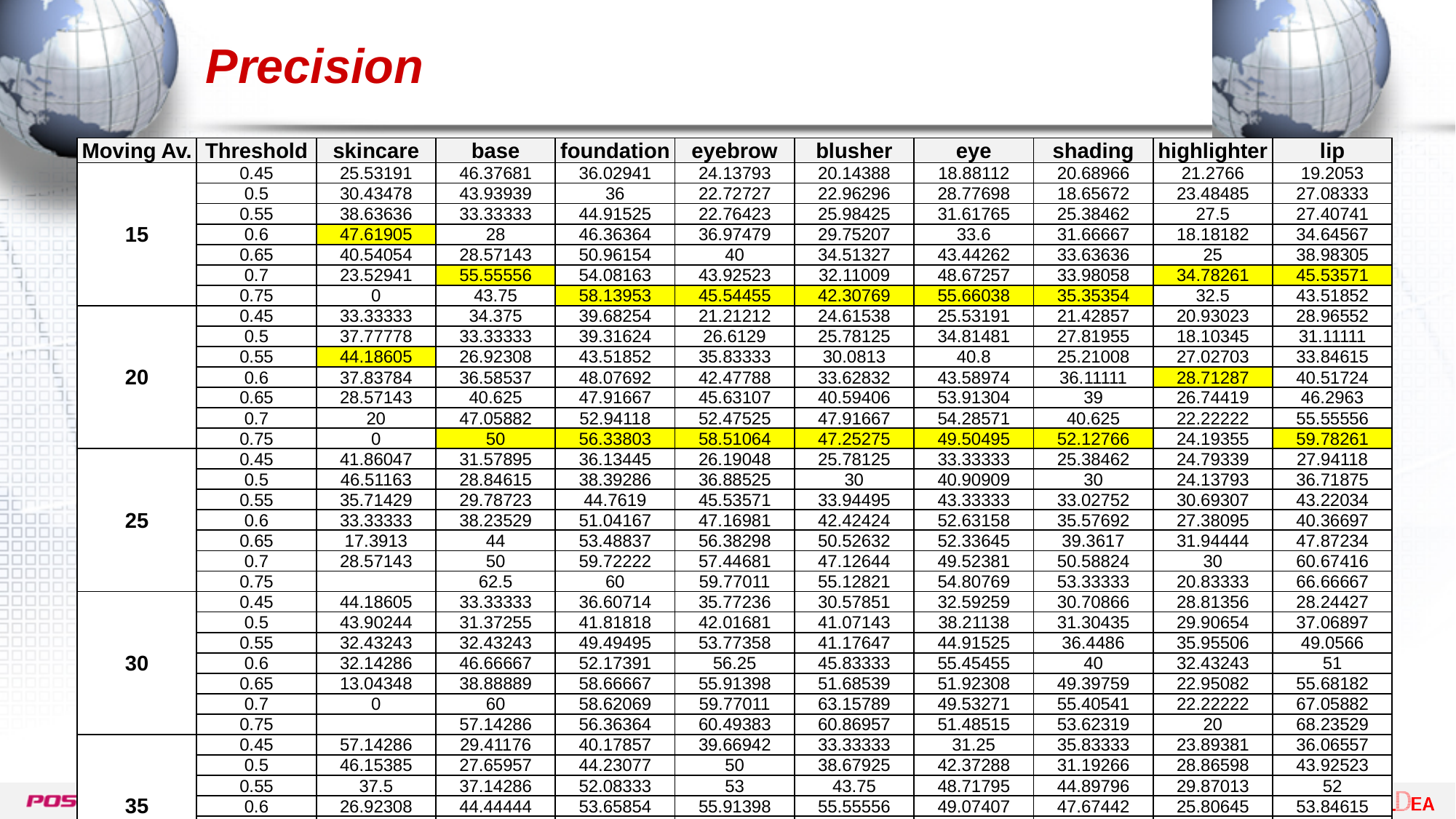

# Precision
| Moving Av. | Threshold | skincare | base | foundation | eyebrow | blusher | eye | shading | highlighter | lip |
| --- | --- | --- | --- | --- | --- | --- | --- | --- | --- | --- |
| 15 | 0.45 | 25.53191 | 46.37681 | 36.02941 | 24.13793 | 20.14388 | 18.88112 | 20.68966 | 21.2766 | 19.2053 |
|  | 0.5 | 30.43478 | 43.93939 | 36 | 22.72727 | 22.96296 | 28.77698 | 18.65672 | 23.48485 | 27.08333 |
|  | 0.55 | 38.63636 | 33.33333 | 44.91525 | 22.76423 | 25.98425 | 31.61765 | 25.38462 | 27.5 | 27.40741 |
|  | 0.6 | 47.61905 | 28 | 46.36364 | 36.97479 | 29.75207 | 33.6 | 31.66667 | 18.18182 | 34.64567 |
|  | 0.65 | 40.54054 | 28.57143 | 50.96154 | 40 | 34.51327 | 43.44262 | 33.63636 | 25 | 38.98305 |
|  | 0.7 | 23.52941 | 55.55556 | 54.08163 | 43.92523 | 32.11009 | 48.67257 | 33.98058 | 34.78261 | 45.53571 |
|  | 0.75 | 0 | 43.75 | 58.13953 | 45.54455 | 42.30769 | 55.66038 | 35.35354 | 32.5 | 43.51852 |
| 20 | 0.45 | 33.33333 | 34.375 | 39.68254 | 21.21212 | 24.61538 | 25.53191 | 21.42857 | 20.93023 | 28.96552 |
|  | 0.5 | 37.77778 | 33.33333 | 39.31624 | 26.6129 | 25.78125 | 34.81481 | 27.81955 | 18.10345 | 31.11111 |
|  | 0.55 | 44.18605 | 26.92308 | 43.51852 | 35.83333 | 30.0813 | 40.8 | 25.21008 | 27.02703 | 33.84615 |
|  | 0.6 | 37.83784 | 36.58537 | 48.07692 | 42.47788 | 33.62832 | 43.58974 | 36.11111 | 28.71287 | 40.51724 |
|  | 0.65 | 28.57143 | 40.625 | 47.91667 | 45.63107 | 40.59406 | 53.91304 | 39 | 26.74419 | 46.2963 |
|  | 0.7 | 20 | 47.05882 | 52.94118 | 52.47525 | 47.91667 | 54.28571 | 40.625 | 22.22222 | 55.55556 |
|  | 0.75 | 0 | 50 | 56.33803 | 58.51064 | 47.25275 | 49.50495 | 52.12766 | 24.19355 | 59.78261 |
| 25 | 0.45 | 41.86047 | 31.57895 | 36.13445 | 26.19048 | 25.78125 | 33.33333 | 25.38462 | 24.79339 | 27.94118 |
|  | 0.5 | 46.51163 | 28.84615 | 38.39286 | 36.88525 | 30 | 40.90909 | 30 | 24.13793 | 36.71875 |
|  | 0.55 | 35.71429 | 29.78723 | 44.7619 | 45.53571 | 33.94495 | 43.33333 | 33.02752 | 30.69307 | 43.22034 |
|  | 0.6 | 33.33333 | 38.23529 | 51.04167 | 47.16981 | 42.42424 | 52.63158 | 35.57692 | 27.38095 | 40.36697 |
|  | 0.65 | 17.3913 | 44 | 53.48837 | 56.38298 | 50.52632 | 52.33645 | 39.3617 | 31.94444 | 47.87234 |
|  | 0.7 | 28.57143 | 50 | 59.72222 | 57.44681 | 47.12644 | 49.52381 | 50.58824 | 30 | 60.67416 |
|  | 0.75 |  | 62.5 | 60 | 59.77011 | 55.12821 | 54.80769 | 53.33333 | 20.83333 | 66.66667 |
| 30 | 0.45 | 44.18605 | 33.33333 | 36.60714 | 35.77236 | 30.57851 | 32.59259 | 30.70866 | 28.81356 | 28.24427 |
|  | 0.5 | 43.90244 | 31.37255 | 41.81818 | 42.01681 | 41.07143 | 38.21138 | 31.30435 | 29.90654 | 37.06897 |
|  | 0.55 | 32.43243 | 32.43243 | 49.49495 | 53.77358 | 41.17647 | 44.91525 | 36.4486 | 35.95506 | 49.0566 |
|  | 0.6 | 32.14286 | 46.66667 | 52.17391 | 56.25 | 45.83333 | 55.45455 | 40 | 32.43243 | 51 |
|  | 0.65 | 13.04348 | 38.88889 | 58.66667 | 55.91398 | 51.68539 | 51.92308 | 49.39759 | 22.95082 | 55.68182 |
|  | 0.7 | 0 | 60 | 58.62069 | 59.77011 | 63.15789 | 49.53271 | 55.40541 | 22.22222 | 67.05882 |
|  | 0.75 |  | 57.14286 | 56.36364 | 60.49383 | 60.86957 | 51.48515 | 53.62319 | 20 | 68.23529 |
| 35 | 0.45 | 57.14286 | 29.41176 | 40.17857 | 39.66942 | 33.33333 | 31.25 | 35.83333 | 23.89381 | 36.06557 |
|  | 0.5 | 46.15385 | 27.65957 | 44.23077 | 50 | 38.67925 | 42.37288 | 31.19266 | 28.86598 | 43.92523 |
|  | 0.55 | 37.5 | 37.14286 | 52.08333 | 53 | 43.75 | 48.71795 | 44.89796 | 29.87013 | 52 |
|  | 0.6 | 26.92308 | 44.44444 | 53.65854 | 55.91398 | 55.55556 | 49.07407 | 47.67442 | 25.80645 | 53.84615 |
|  | 0.65 | 15.78947 | 46.66667 | 56.52174 | 59.09091 | 60.25641 | 57.28155 | 42.85714 | 29.78723 | 64.70588 |
|  | 0.7 | 0 | 37.5 | 50.84746 | 61.7284 | 57.14286 | 55 | 47.14286 | 27.77778 | 69.5122 |
|  | 0.75 |  | 50 | 52.17391 | 68.49315 | 55 | 48.95833 | 42.85714 | 23.33333 | 70.88608 |